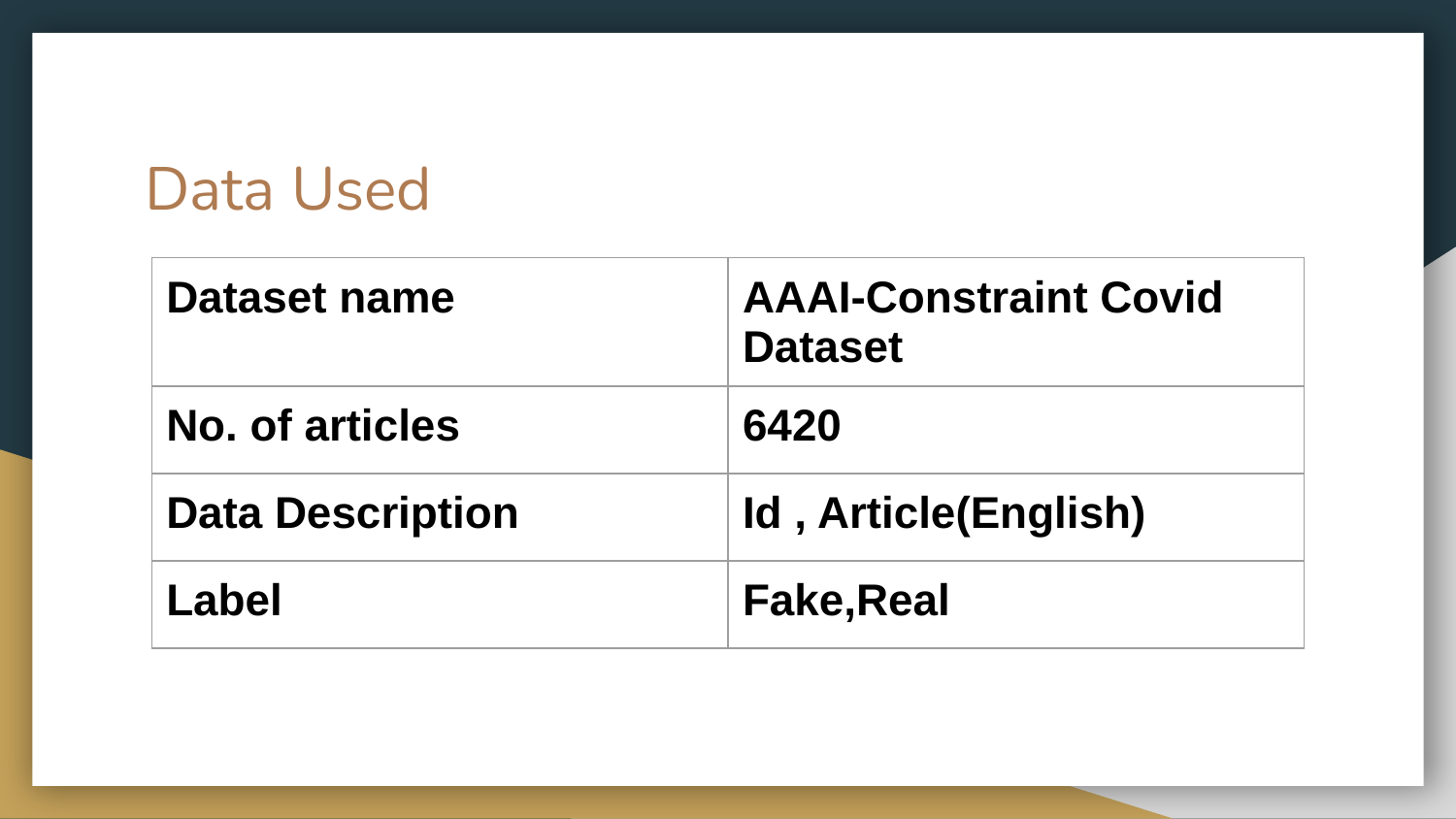

# Data Used
| Dataset name | AAAI-Constraint Covid Dataset |
| --- | --- |
| No. of articles | 6420 |
| Data Description | Id , Article(English) |
| Label | Fake,Real |